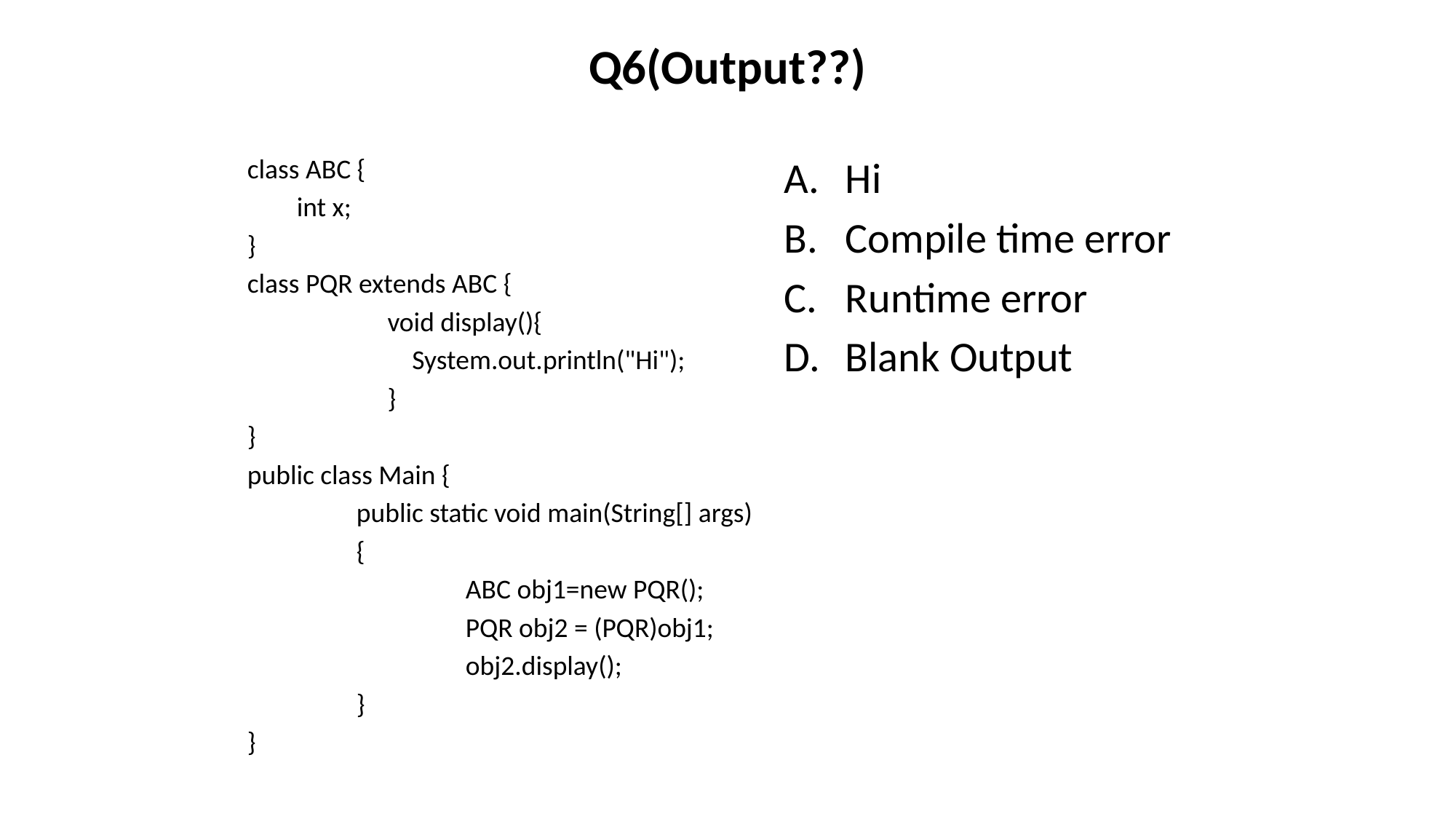

# Q6(Output??)
class ABC {
        int x;
}
class PQR extends ABC {
	     void display(){
	         System.out.println("Hi");
	     }
}
public class Main {
	public static void main(String[] args)
	{
		ABC obj1=new PQR();
		PQR obj2 = (PQR)obj1;
		obj2.display();
	}
}

Hi
Compile time error
Runtime error
Blank Output